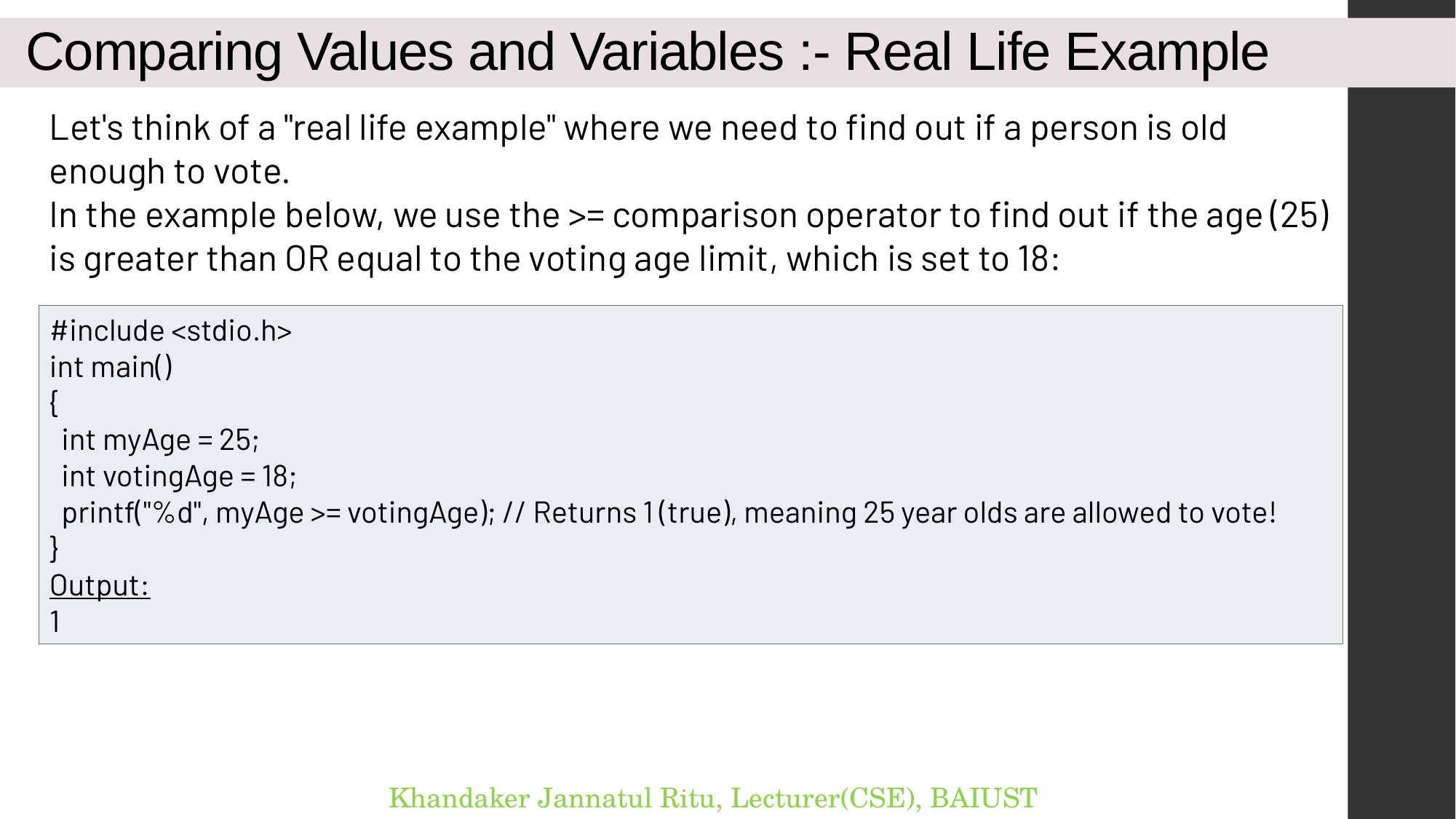

# Comparing Values and Variables :- Real Life Example
Let's think of a "real life example" where we need to find out if a person is old enough to vote.
In the example below, we use the >= comparison operator to find out if the age (25) is greater than OR equal to the voting age limit, which is set to 18:
#include <stdio.h>
int main()
{
  int myAge = 25;
  int votingAge = 18;
  printf("%d", myAge >= votingAge); // Returns 1 (true), meaning 25 year olds are allowed to vote!
}
Output:
1
Khandaker Jannatul Ritu, Lecturer(CSE), BAIUST